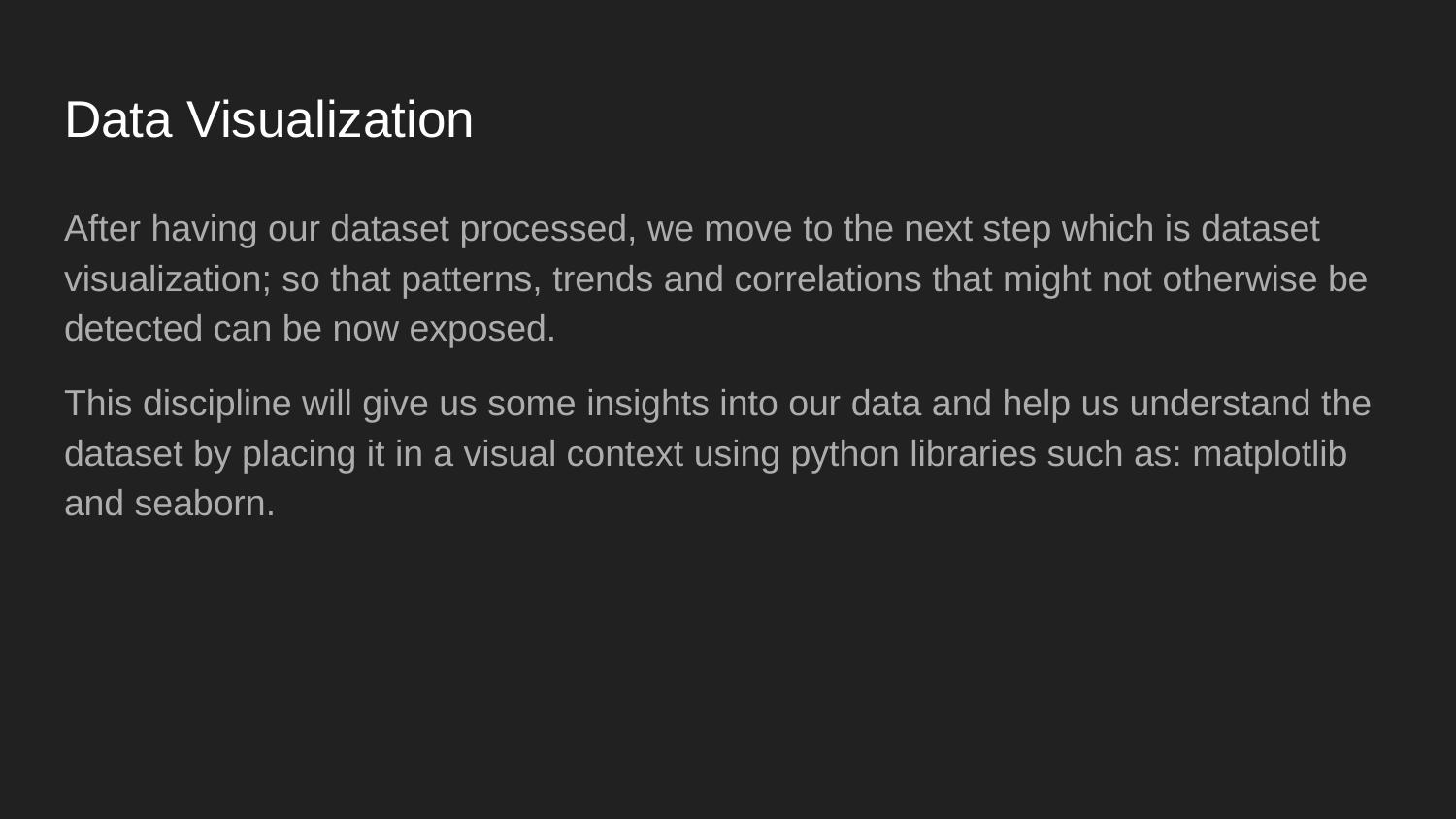

# Data Visualization

After having our dataset processed, we move to the next step which is dataset visualization; so that patterns, trends and correlations that might not otherwise be detected can be now exposed.
This discipline will give us some insights into our data and help us understand the dataset by placing it in a visual context using python libraries such as: matplotlib and seaborn.